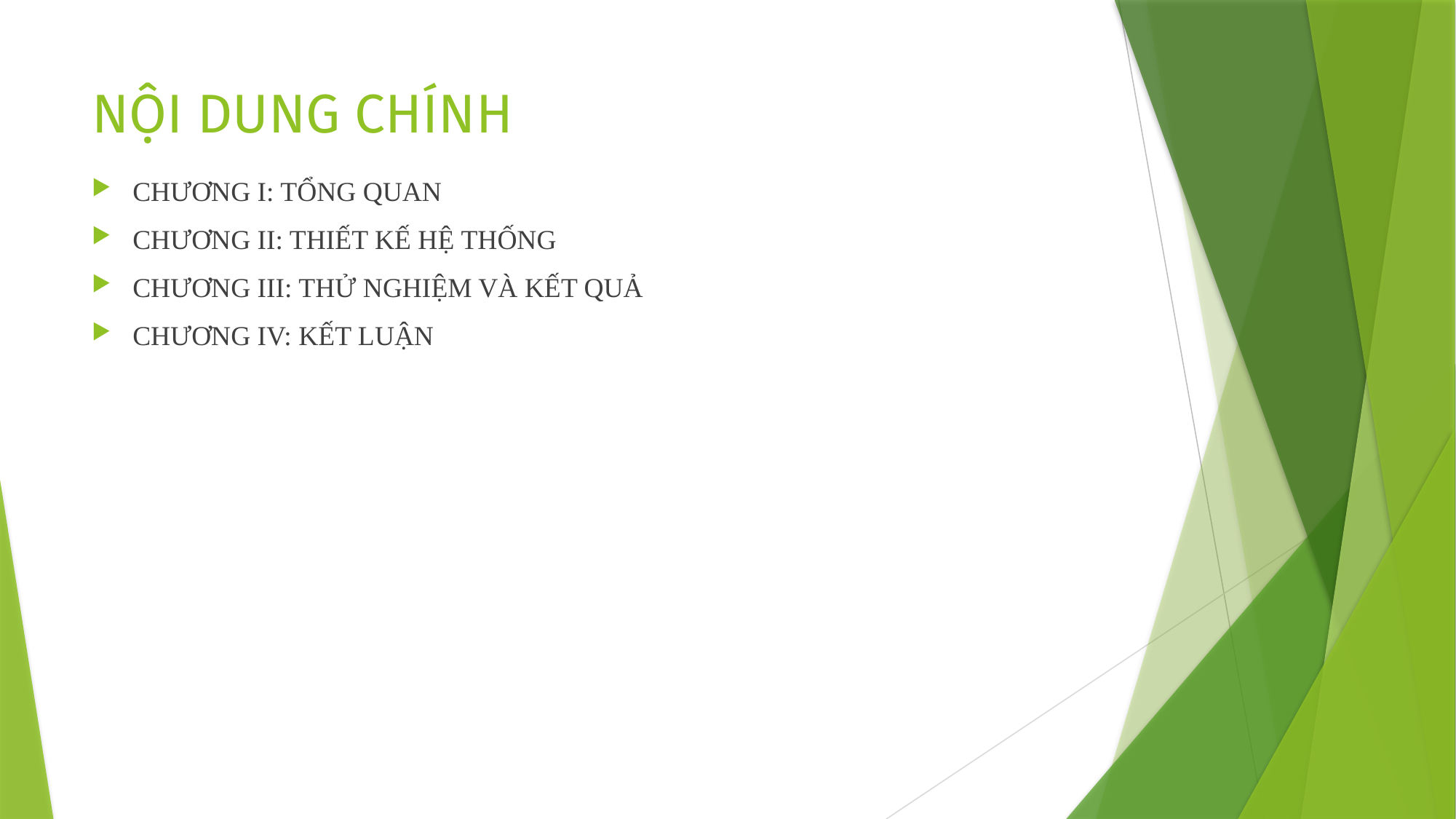

# NỘI DUNG CHÍNH
CHƯƠNG I: TỔNG QUAN
CHƯƠNG II: THIẾT KẾ HỆ THỐNG
CHƯƠNG III: THỬ NGHIỆM VÀ KẾT QUẢ
CHƯƠNG IV: KẾT LUẬN